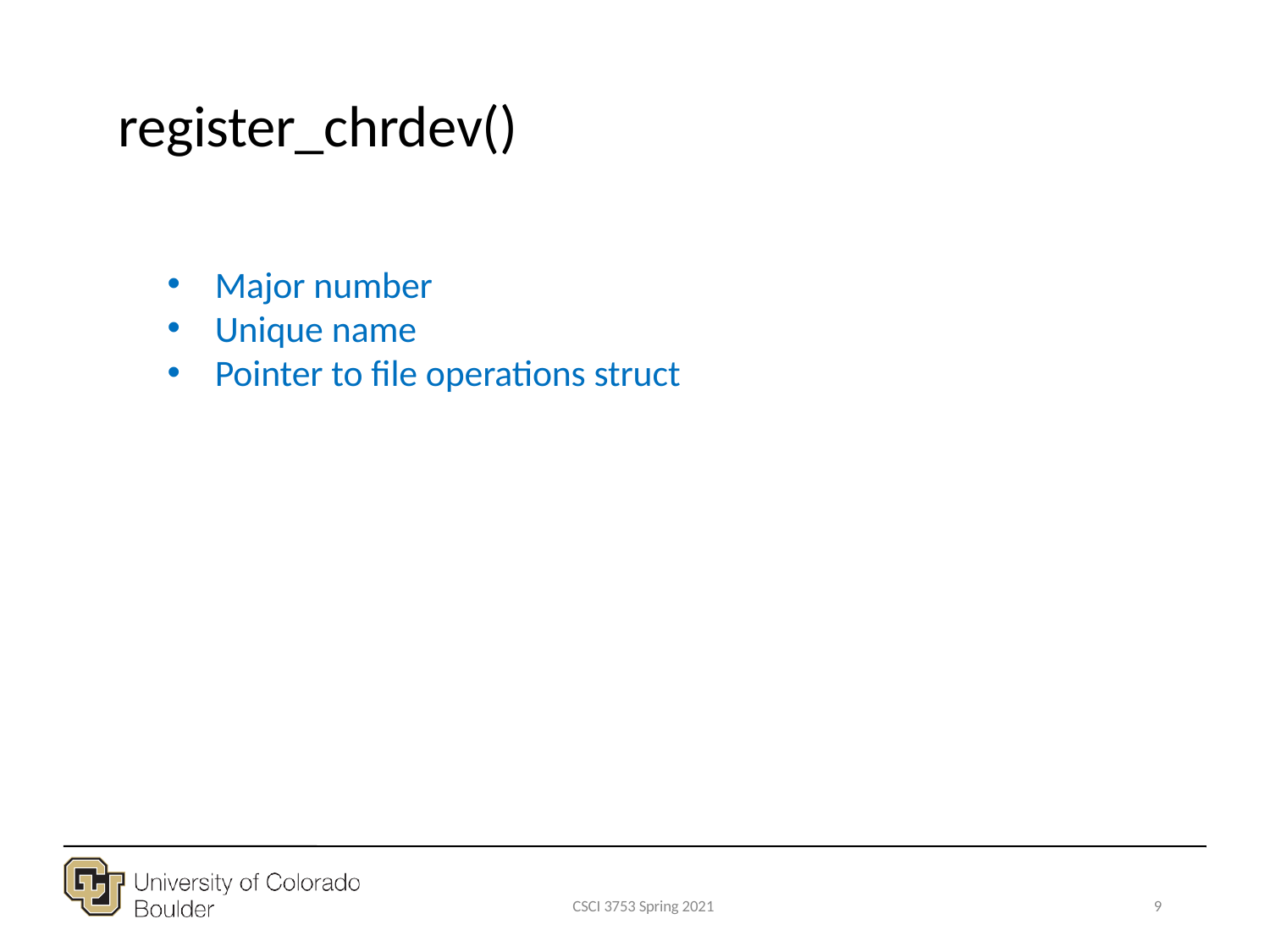

# register_chrdev()
Major number
Unique name
Pointer to file operations struct
CSCI 3753 Spring 2021
9